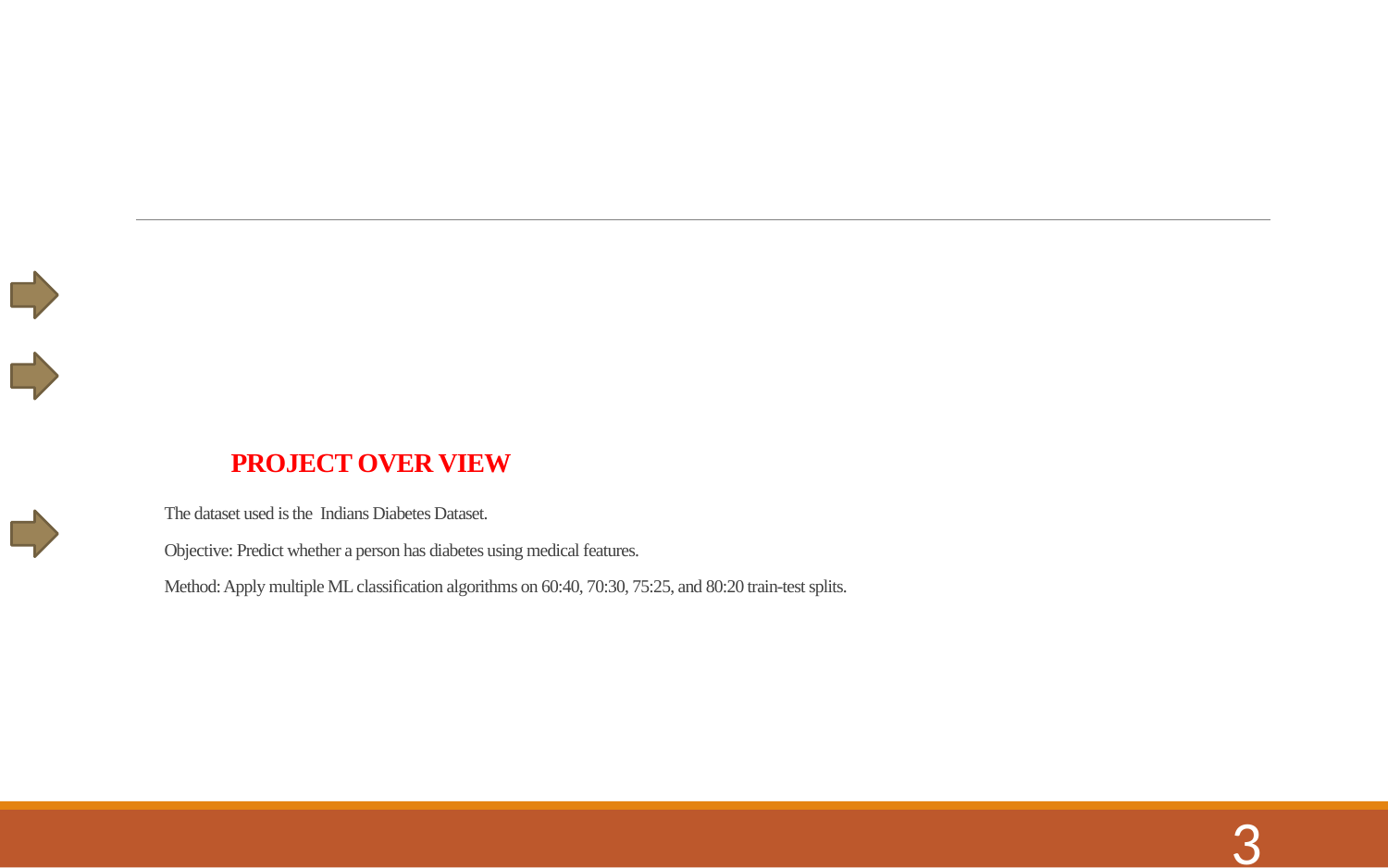

# PROJECT OVER VIEW The dataset used is the  Indians Diabetes Dataset. Objective: Predict whether a person has diabetes using medical features. Method: Apply multiple ML classification algorithms on 60:40, 70:30, 75:25, and 80:20 train-test splits.

3